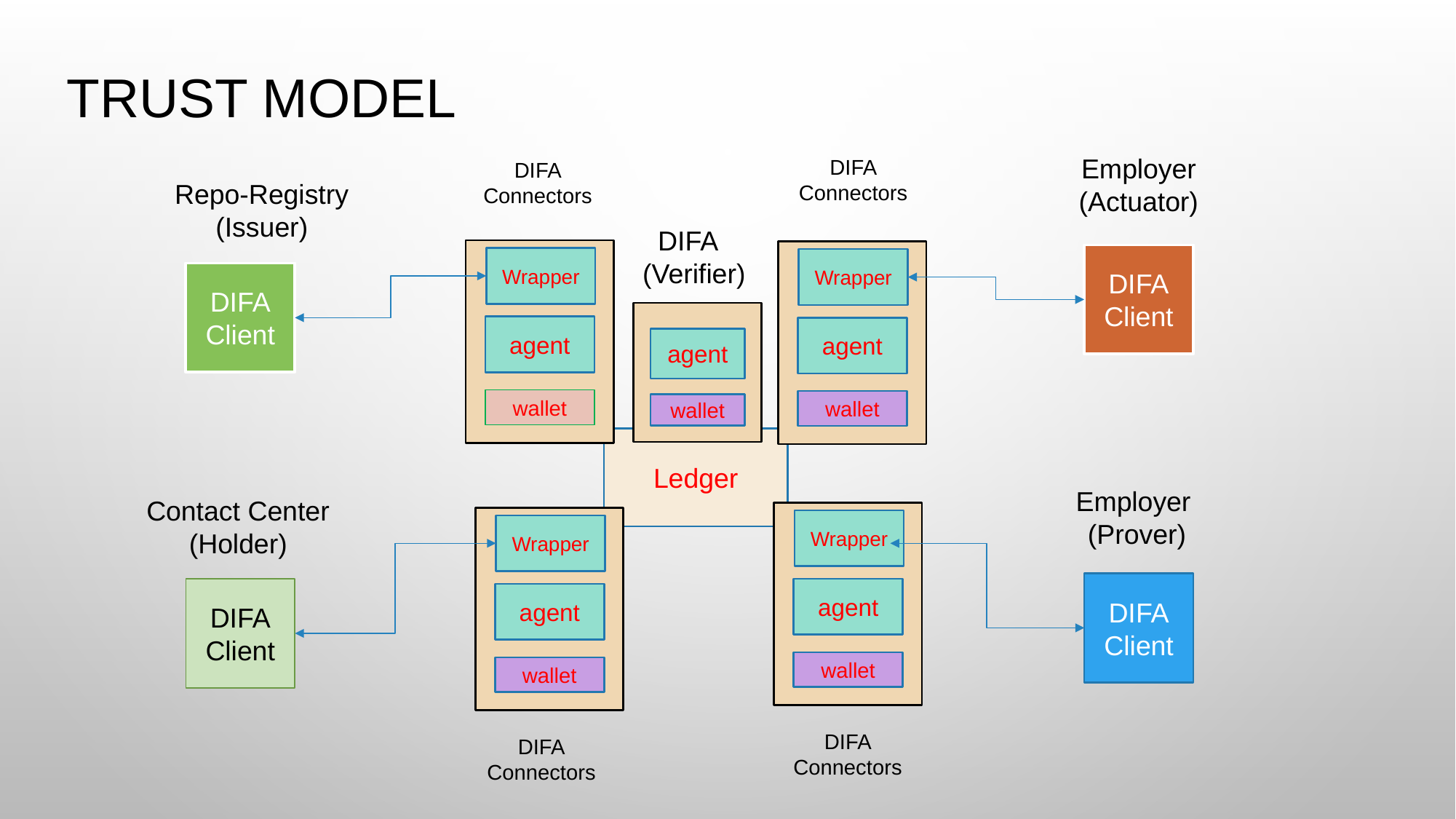

# TRUST Model
Employer
(Actuator)
DIFA
Connectors
DIFA
Connectors
Repo-Registry
(Issuer)
   DIFA
 (Verifier)

agent
wallet
Wrapper

agent
wallet
Wrapper
DIFA
Client
DIFA
Client

agent
wallet
Ledger
Employer
(Prover)
Contact Center
(Holder)

agent
wallet
Wrapper

agent
wallet
Wrapper
DIFA
Client
DIFA
Client
DIFA
Connectors
DIFA
Connectors